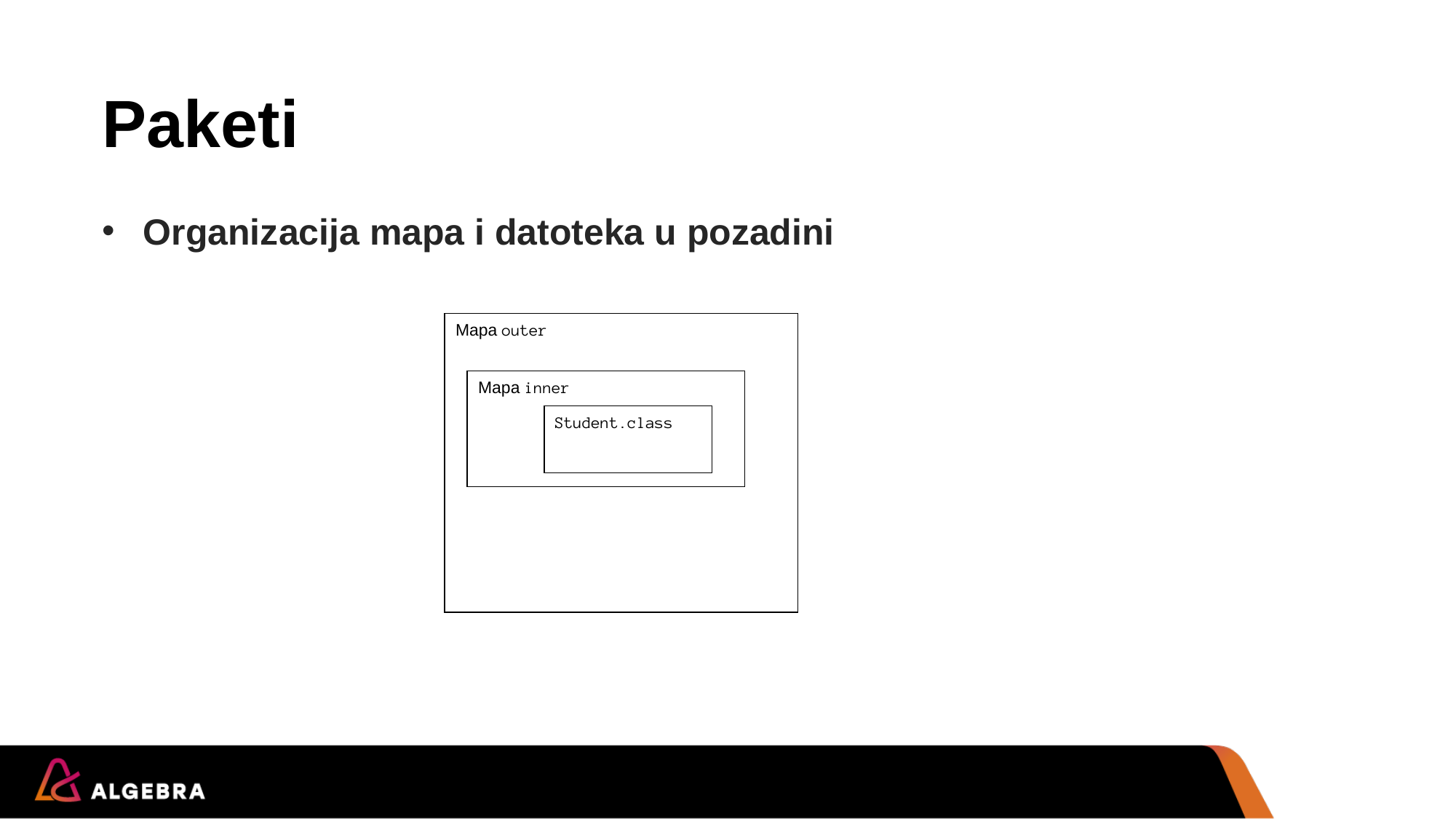

# Paketi
Organizacija mapa i datoteka u pozadini

Mapa outer
Mapa inner
Student.class